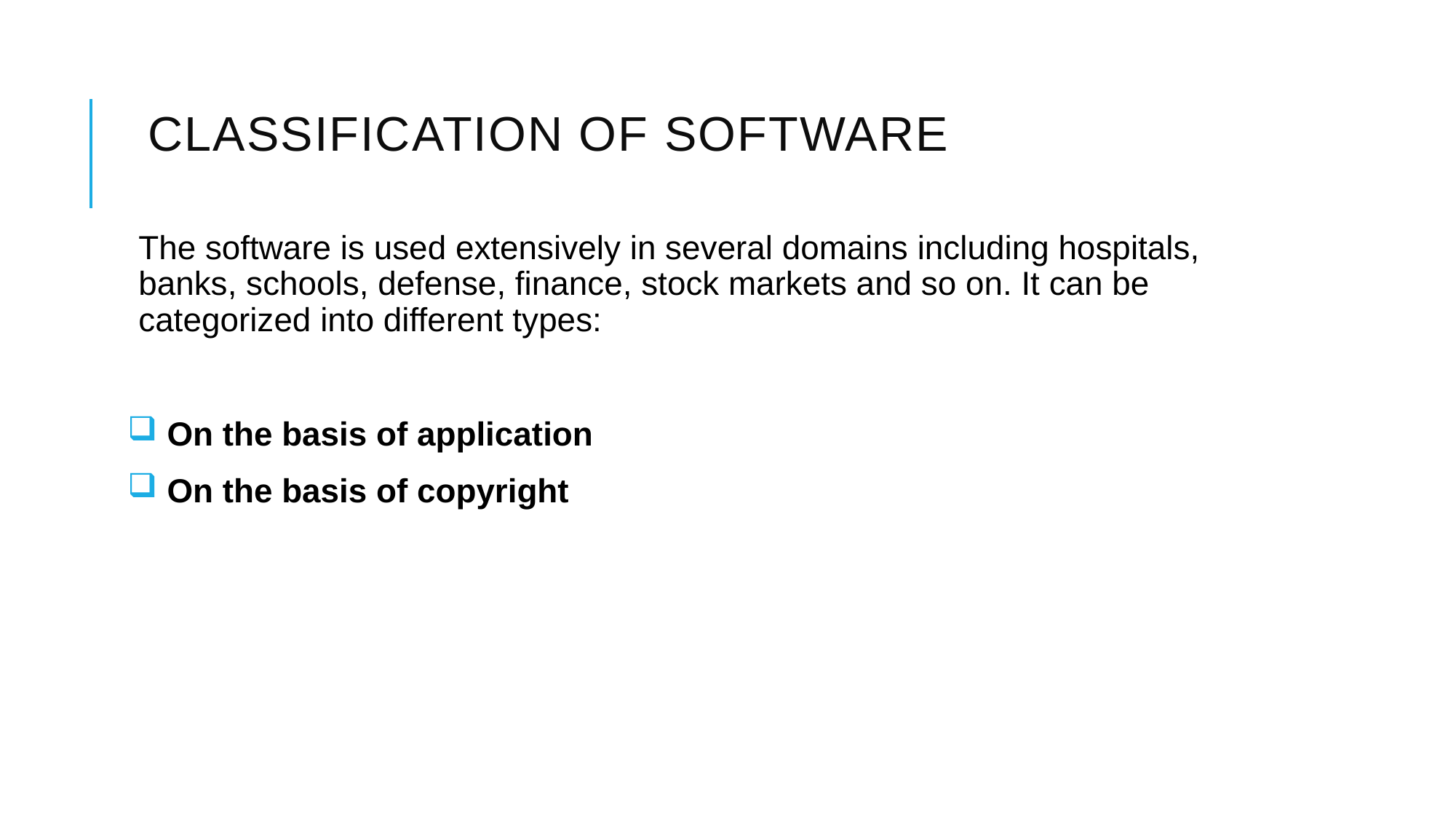

# Classification of Software
The software is used extensively in several domains including hospitals, banks, schools, defense, finance, stock markets and so on. It can be categorized into different types:

 On the basis of application
 On the basis of copyright